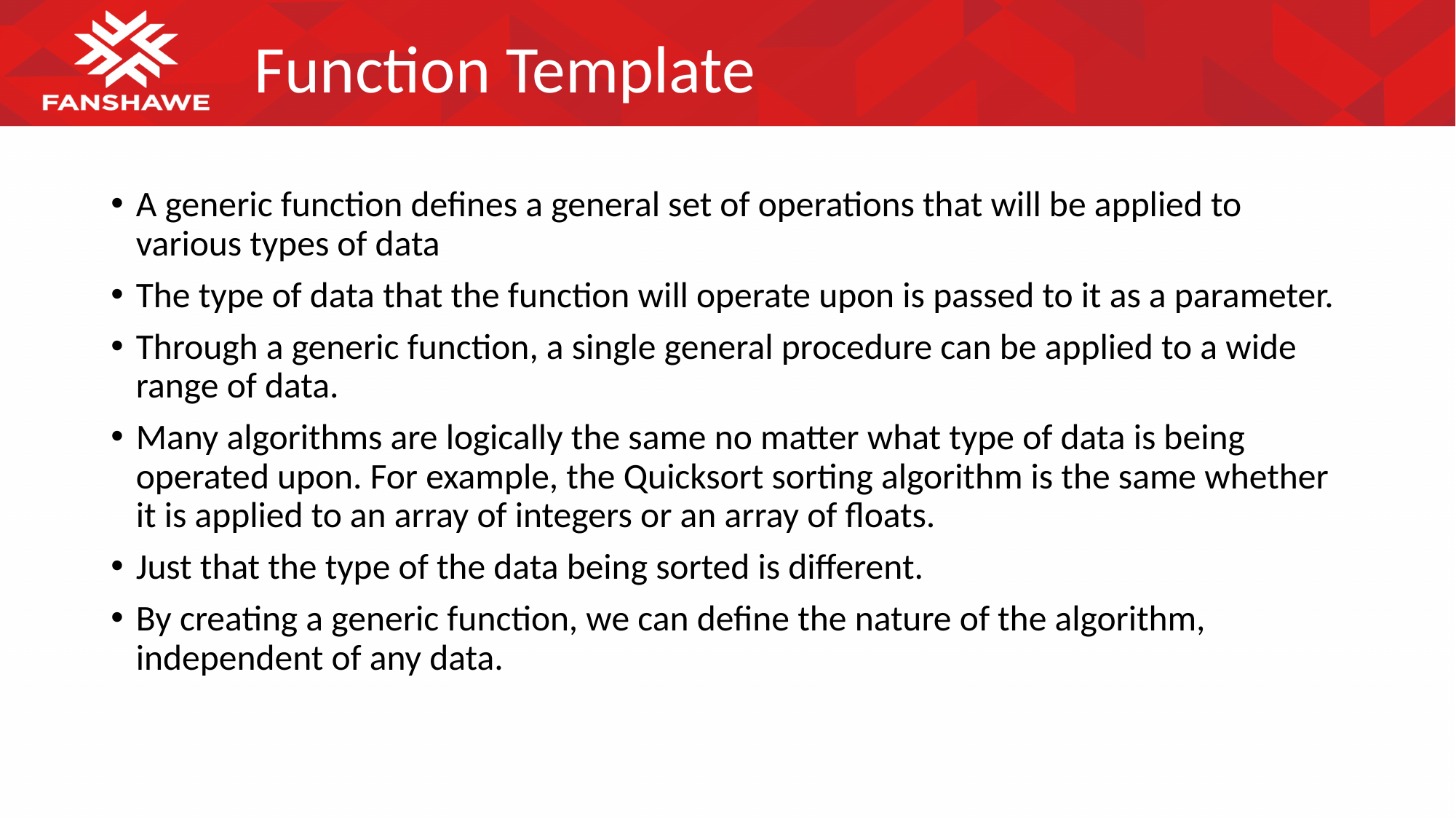

# Function Template
A generic function defines a general set of operations that will be applied to various types of data
The type of data that the function will operate upon is passed to it as a parameter.
Through a generic function, a single general procedure can be applied to a wide range of data.
Many algorithms are logically the same no matter what type of data is being operated upon. For example, the Quicksort sorting algorithm is the same whether it is applied to an array of integers or an array of floats.
Just that the type of the data being sorted is different.
By creating a generic function, we can define the nature of the algorithm, independent of any data.